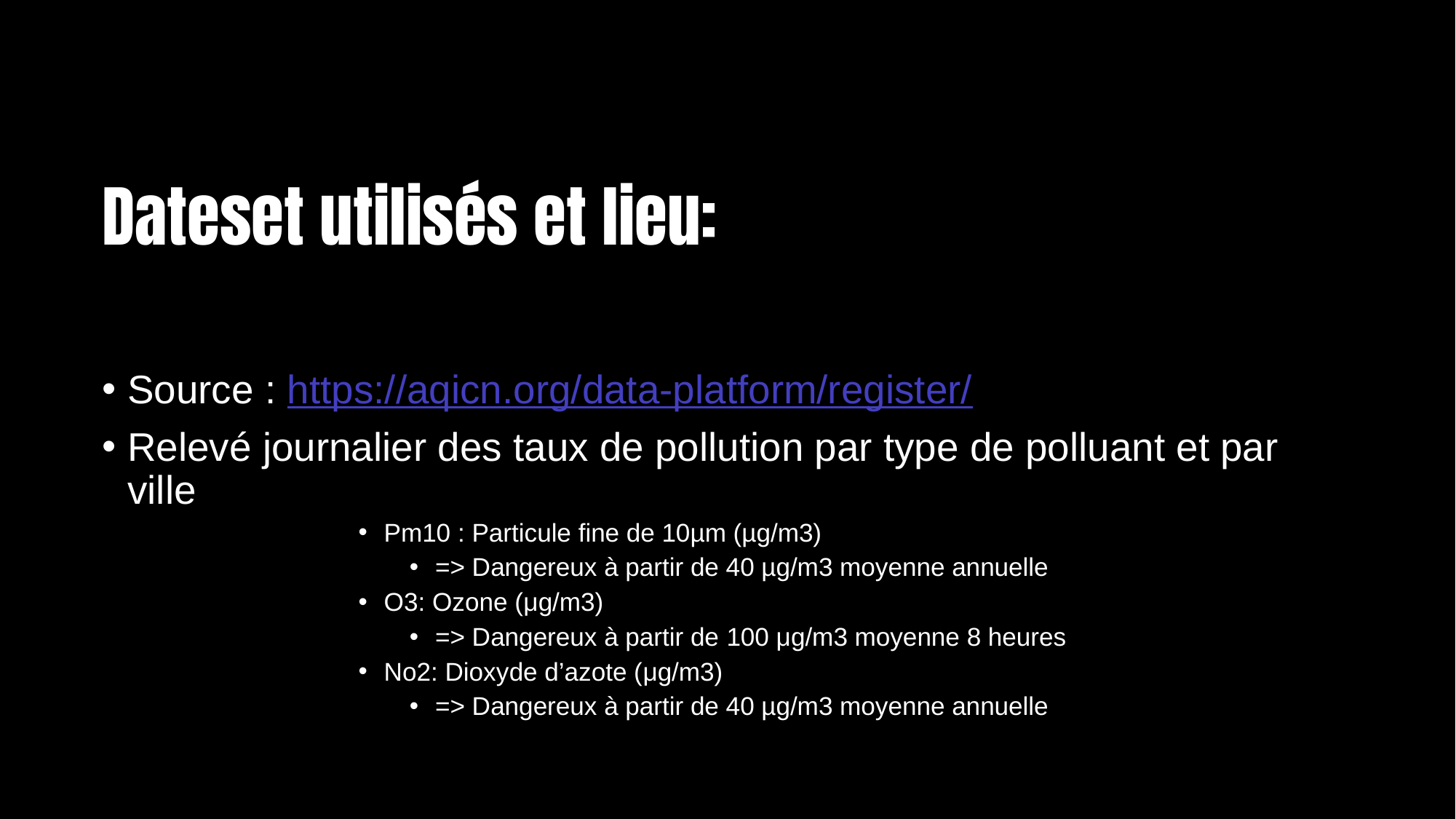

# Dateset utilisés et lieu:
Source : https://aqicn.org/data-platform/register/
Relevé journalier des taux de pollution par type de polluant et par ville
Pm10 : Particule fine de 10µm (µg/m3)
=> Dangereux à partir de 40 µg/m3 moyenne annuelle
O3: Ozone (μg/m3)
=> Dangereux à partir de 100 μg/m3 moyenne 8 heures
No2: Dioxyde d’azote (μg/m3)
=> Dangereux à partir de 40 µg/m3 moyenne annuelle